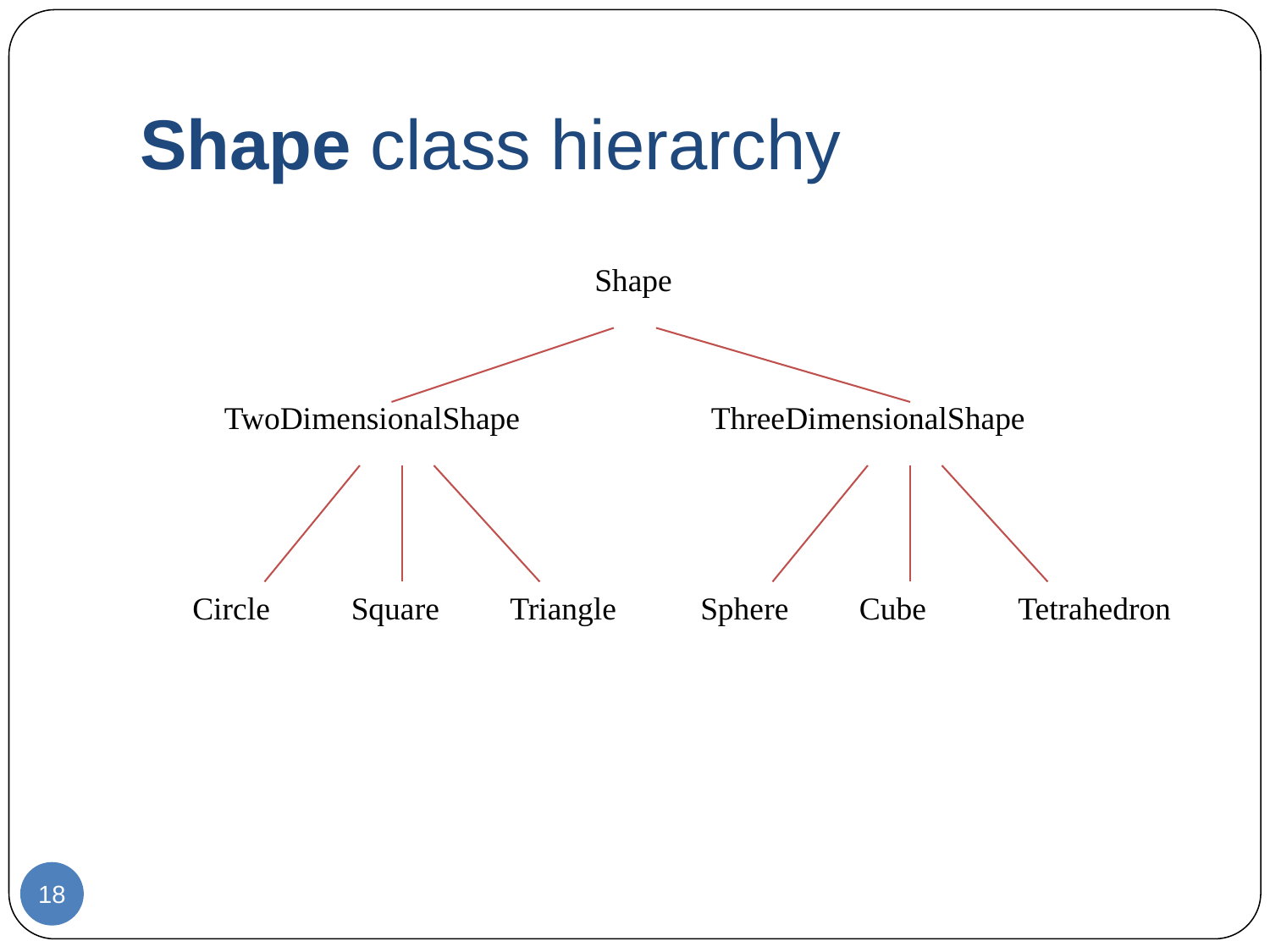

# Shape class hierarchy
Shape
TwoDimensionalShape
ThreeDimensionalShape
Circle
Square
Triangle
Sphere
Cube
Tetrahedron
18